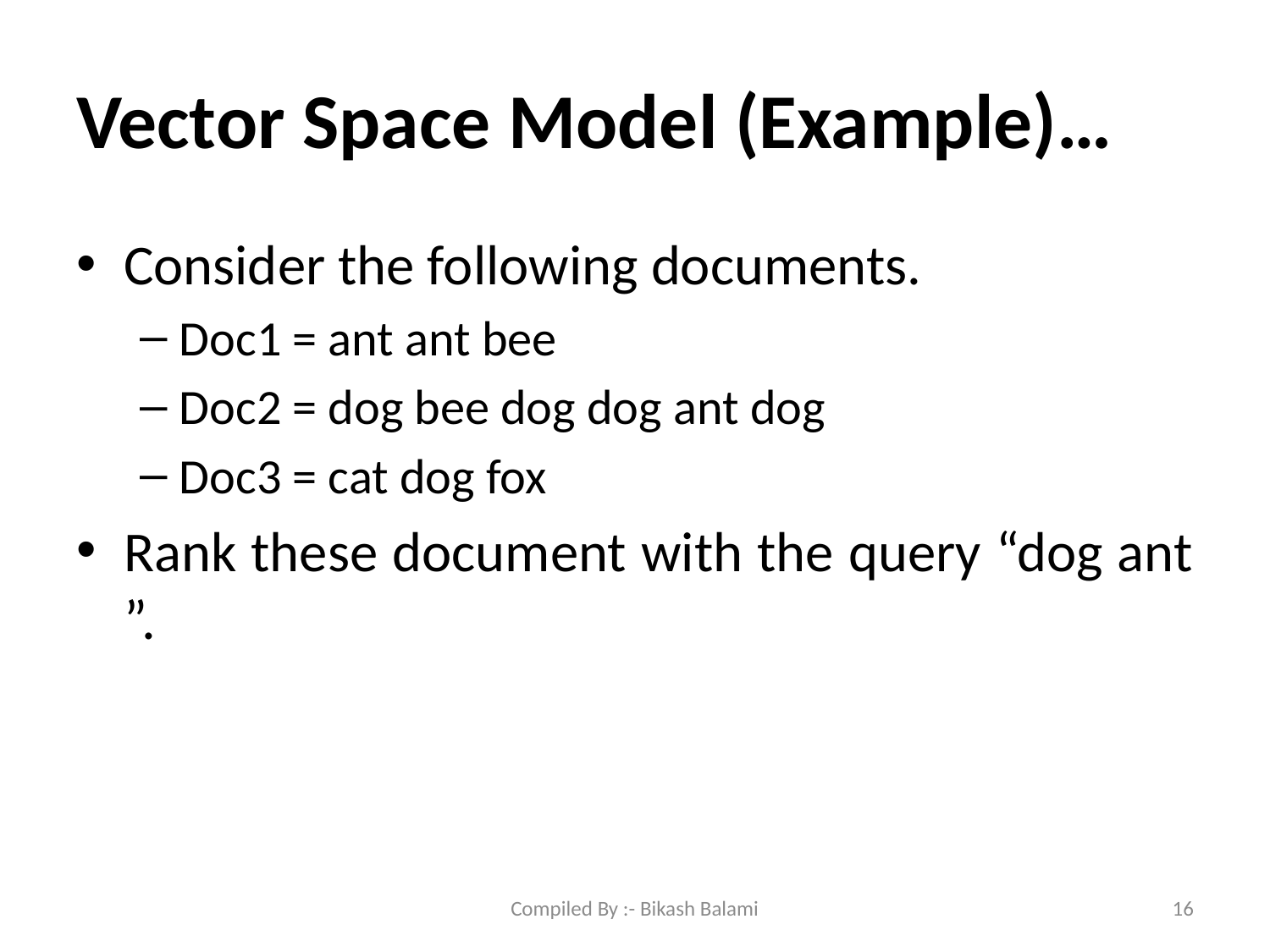

# Vector Space Model (Example)…
Consider the following documents.
Doc1 = ant ant bee
Doc2 = dog bee dog dog ant dog
Doc3 = cat dog fox
Rank these document with the query “dog ant ”.
Compiled By :- Bikash Balami
16